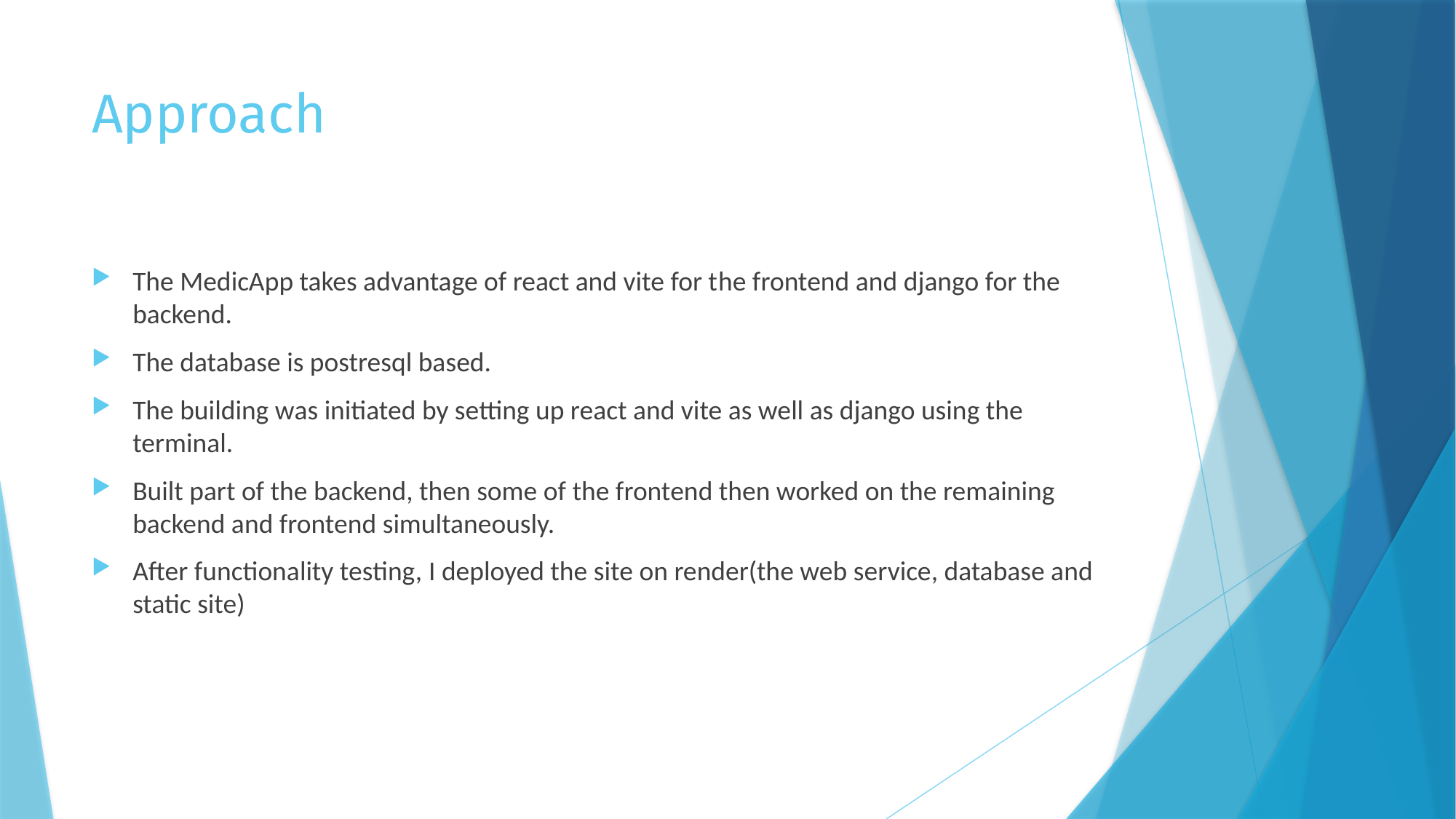

# Approach
The MedicApp takes advantage of react and vite for the frontend and django for the backend.
The database is postresql based.
The building was initiated by setting up react and vite as well as django using the terminal.
Built part of the backend, then some of the frontend then worked on the remaining backend and frontend simultaneously.
After functionality testing, I deployed the site on render(the web service, database and static site)